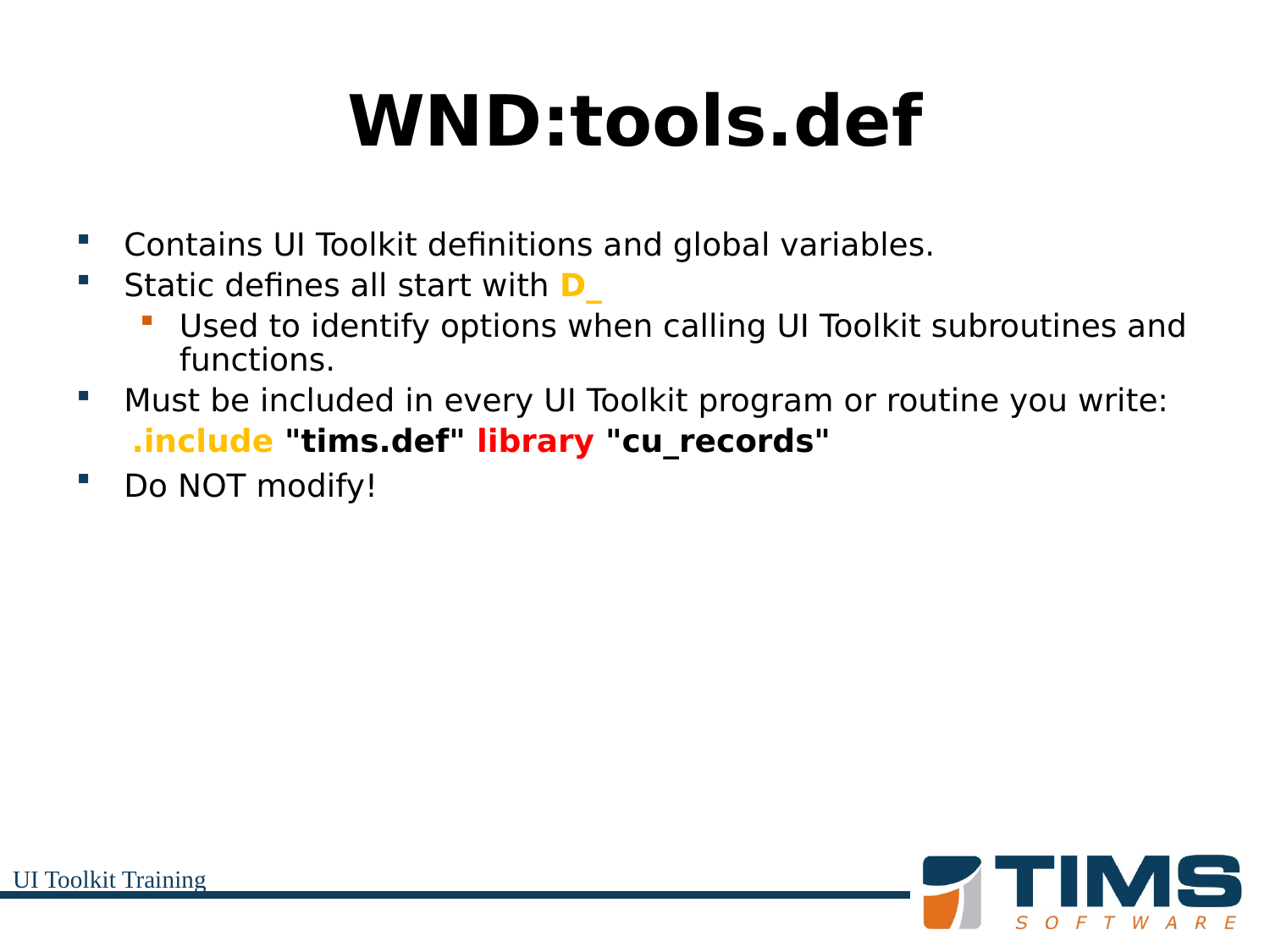

# WND:tools.def
Contains UI Toolkit definitions and global variables.
Static defines all start with D_
Used to identify options when calling UI Toolkit subroutines and functions.
Must be included in every UI Toolkit program or routine you write:
.include "tims.def" library "cu_records"
Do NOT modify!
UI Toolkit Training